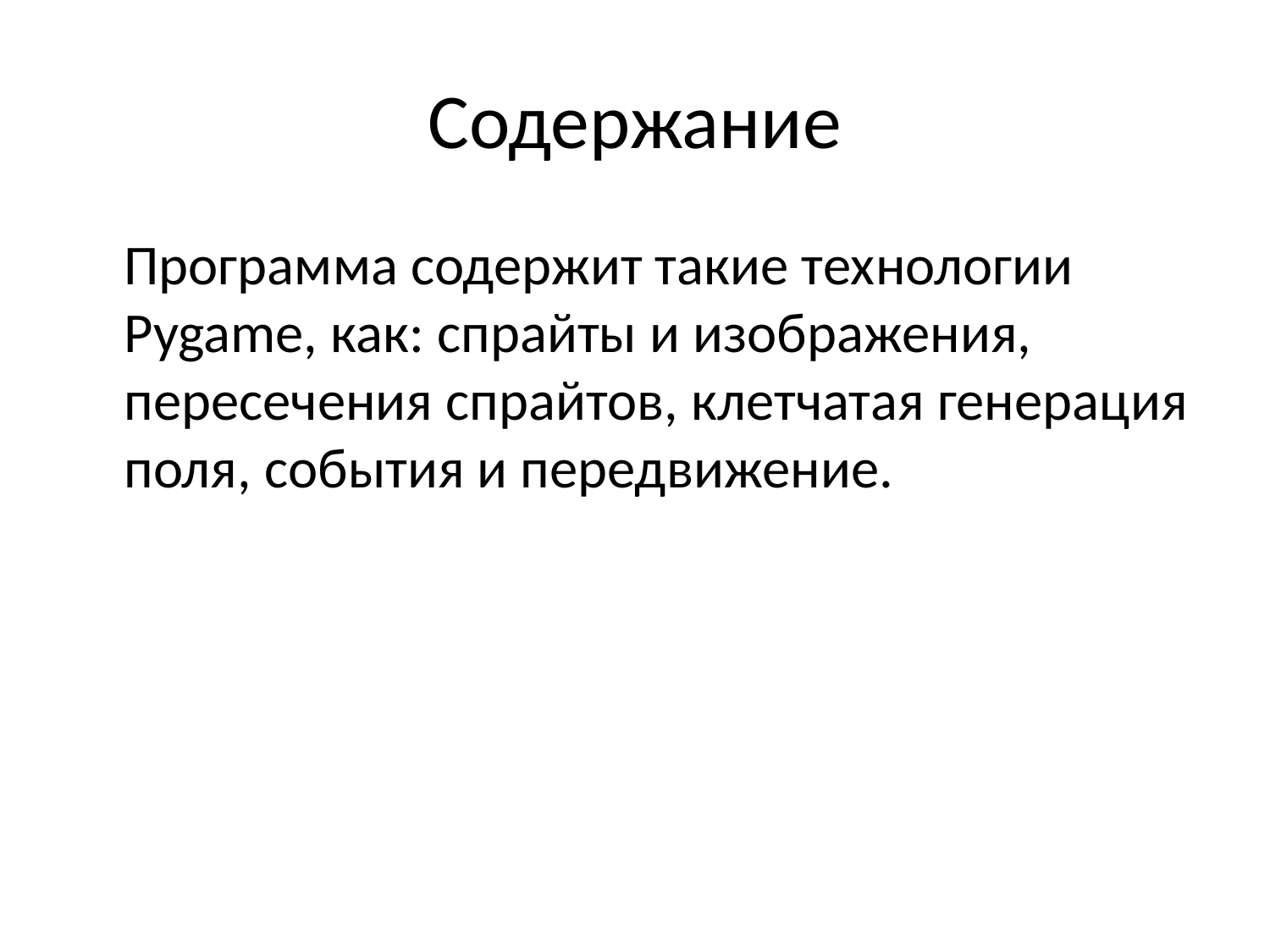

# Содержание
	Программа содержит такие технологии Pygame, как: спрайты и изображения, пересечения спрайтов, клетчатая генерация поля, события и передвижение.